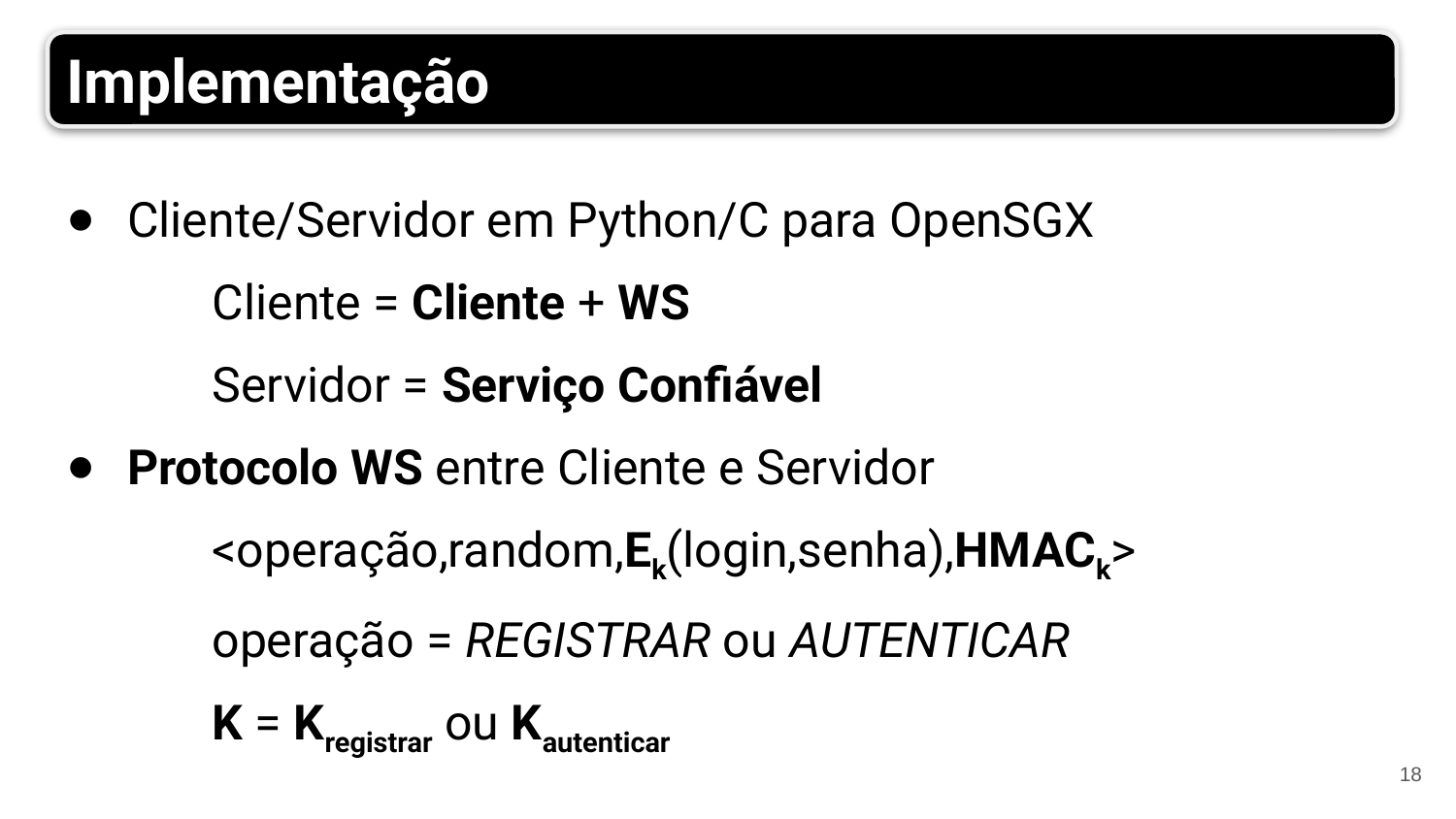

Implementação
Cliente/Servidor em Python/C para OpenSGX
	Cliente = Cliente + WS
	Servidor = Serviço Confiável
Protocolo WS entre Cliente e Servidor
	<operação,random,Ek(login,senha),HMACk>
	operação = REGISTRAR ou AUTENTICAR
	K = Kregistrar ou Kautenticar

18